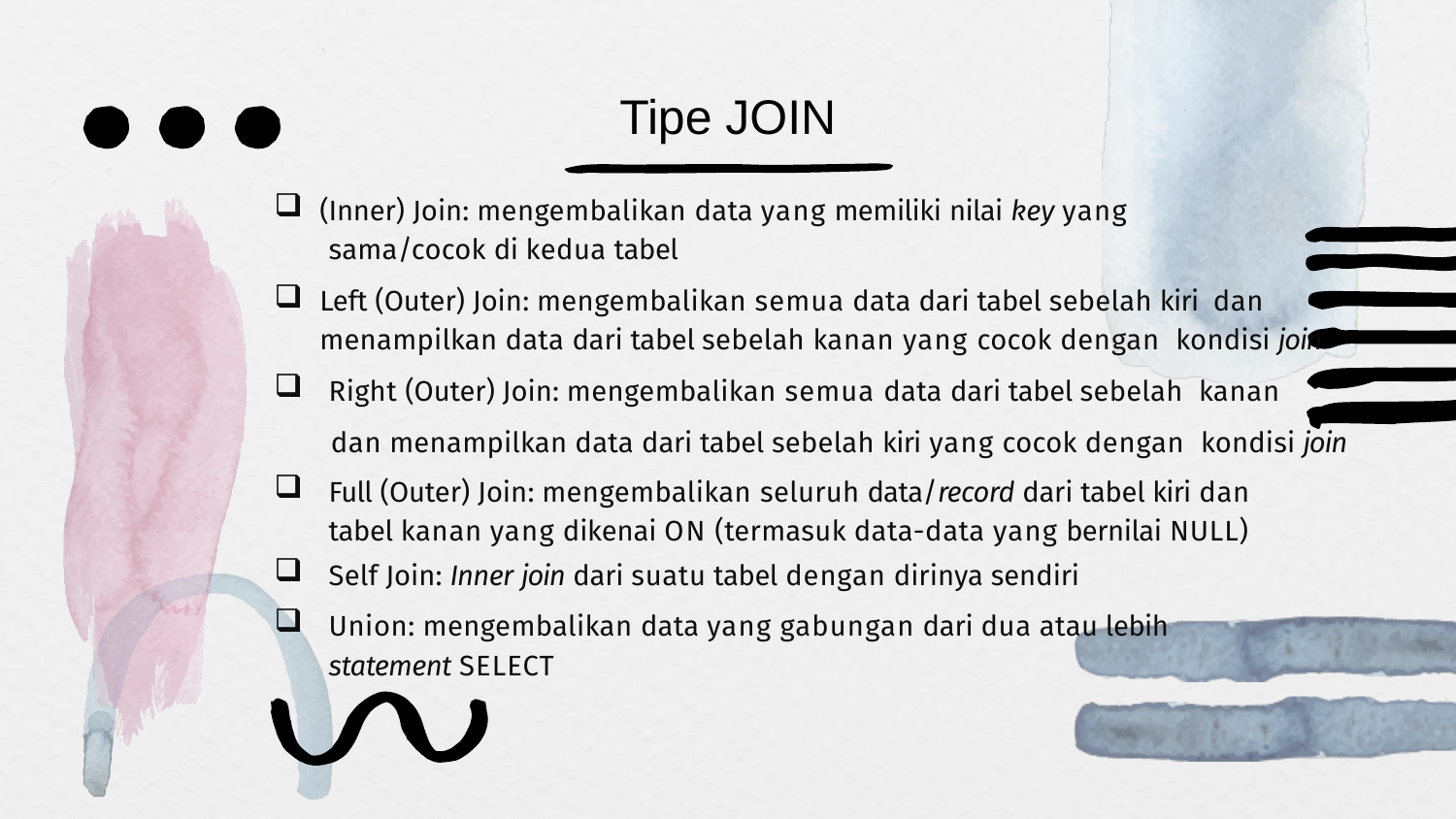

# Tipe JOIN

(Inner) Join: mengembalikan data yang memiliki nilai key yang
sama/cocok di kedua tabel
Left (Outer) Join: mengembalikan semua data dari tabel sebelah kiri  dan menampilkan data dari tabel sebelah kanan yang cocok dengan  kondisi join
Right (Outer) Join: mengembalikan semua data dari tabel sebelah  kanan
	dan menampilkan data dari tabel sebelah kiri yang cocok dengan  kondisi join
Full (Outer) Join: mengembalikan seluruh data/record dari tabel kiri dan
tabel kanan yang dikenai ON (termasuk data-data yang bernilai NULL)
Self Join: Inner join dari suatu tabel dengan dirinya sendiri
Union: mengembalikan data yang gabungan dari dua atau lebih
statement SELECT